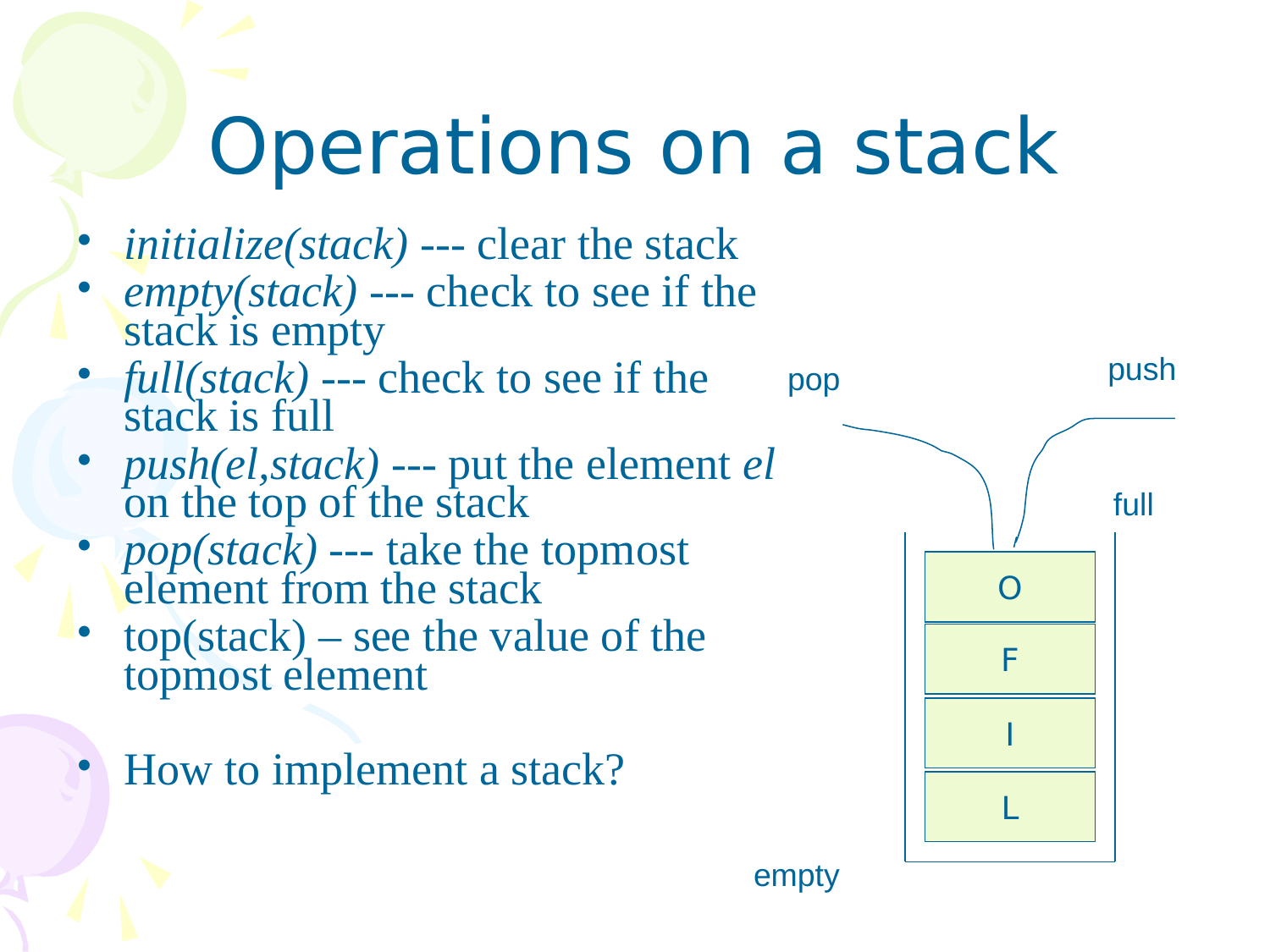

# Operations on a stack
initialize(stack) --- clear the stack
empty(stack) --- check to see if the stack is empty
full(stack) --- check to see if the stack is full
push(el,stack) --- put the element el on the top of the stack
pop(stack) --- take the topmost element from the stack
top(stack) – see the value of the topmost element

How to implement a stack?
push
pop

full
O
F
I
L
empty